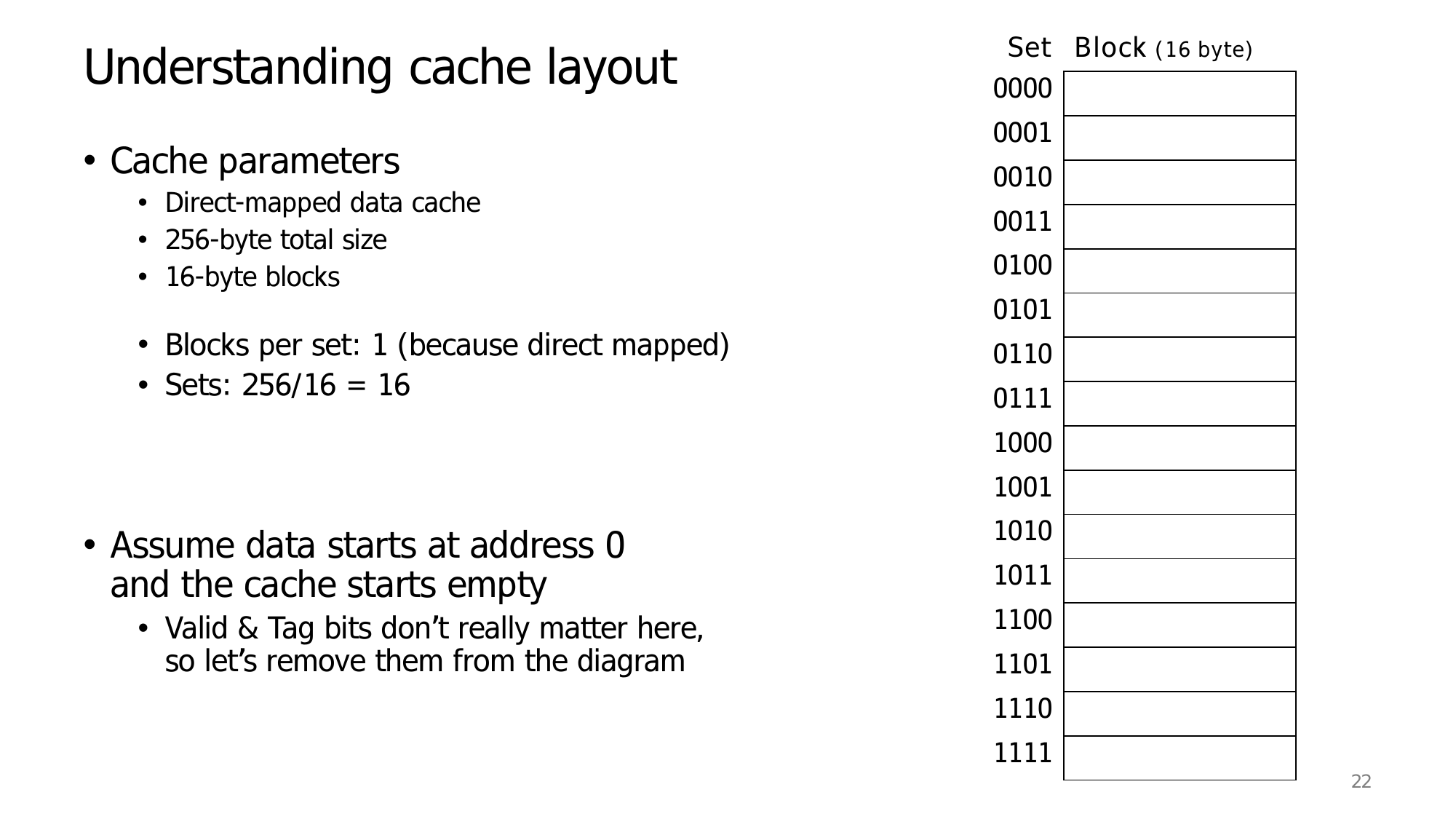

# Understanding cache layout
| Set | Block (16 byte) |
| --- | --- |
| 0000 |  |
| 0001 |  |
| 0010 |  |
| 0011 |  |
| 0100 |  |
| 0101 |  |
| 0110 |  |
| 0111 |  |
| 1000 |  |
| 1001 |  |
| 1010 |  |
| 1011 |  |
| 1100 |  |
| 1101 |  |
| 1110 |  |
| 1111 |  |
Cache parameters
Direct-mapped data cache
256-byte total size
16-byte blocks
Blocks per set: 1 (because direct mapped)
Sets: 256/16 = 16

Assume data starts at address 0
and the cache starts empty
Valid & Tag bits don’t really matter here, so let’s remove them from the diagram

22